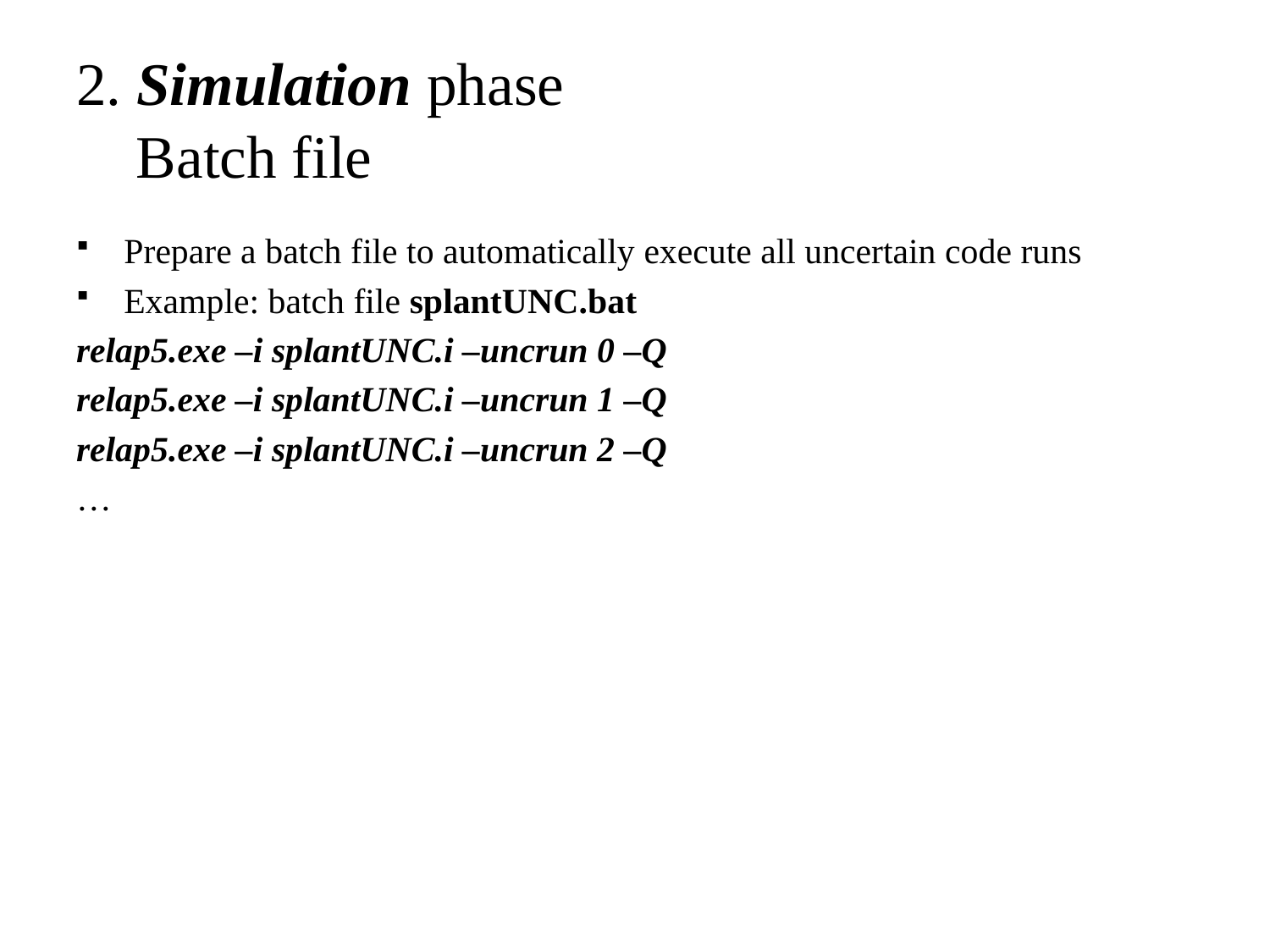

# 2. Simulation phase Batch file
Prepare a batch file to automatically execute all uncertain code runs
Example: batch file splantUNC.bat
relap5.exe –i splantUNC.i –uncrun 0 –Q
relap5.exe –i splantUNC.i –uncrun 1 –Q
relap5.exe –i splantUNC.i –uncrun 2 –Q
…